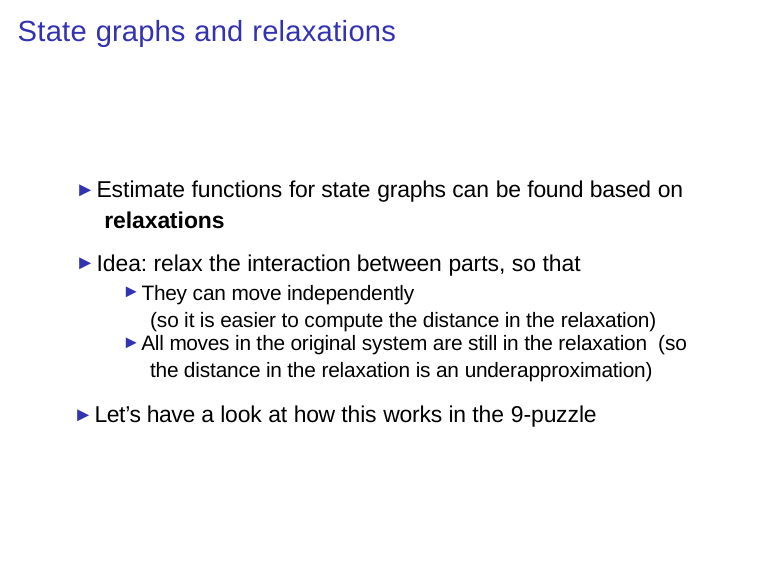

# State graphs and relaxations
► Estimate functions for state graphs can be found based on
relaxations
► Idea: relax the interaction between parts, so that
► They can move independently
(so it is easier to compute the distance in the relaxation)
► All moves in the original system are still in the relaxation  (so the distance in the relaxation is an underapproximation)
► Let’s have a look at how this works in the 9-puzzle